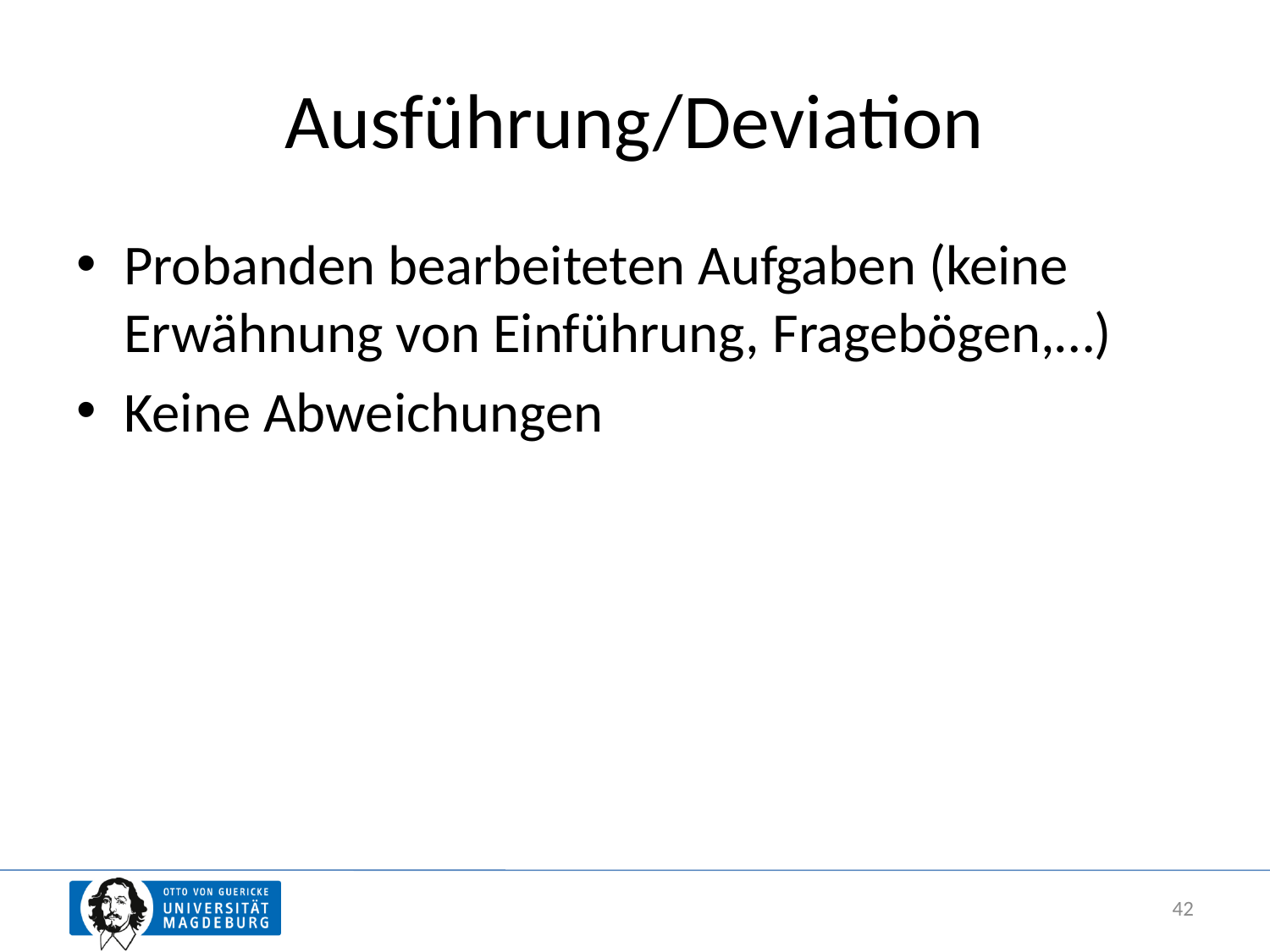

# Ausführung/Deviation
Probanden bearbeiteten Aufgaben (keine Erwähnung von Einführung, Fragebögen,…)
Keine Abweichungen
42